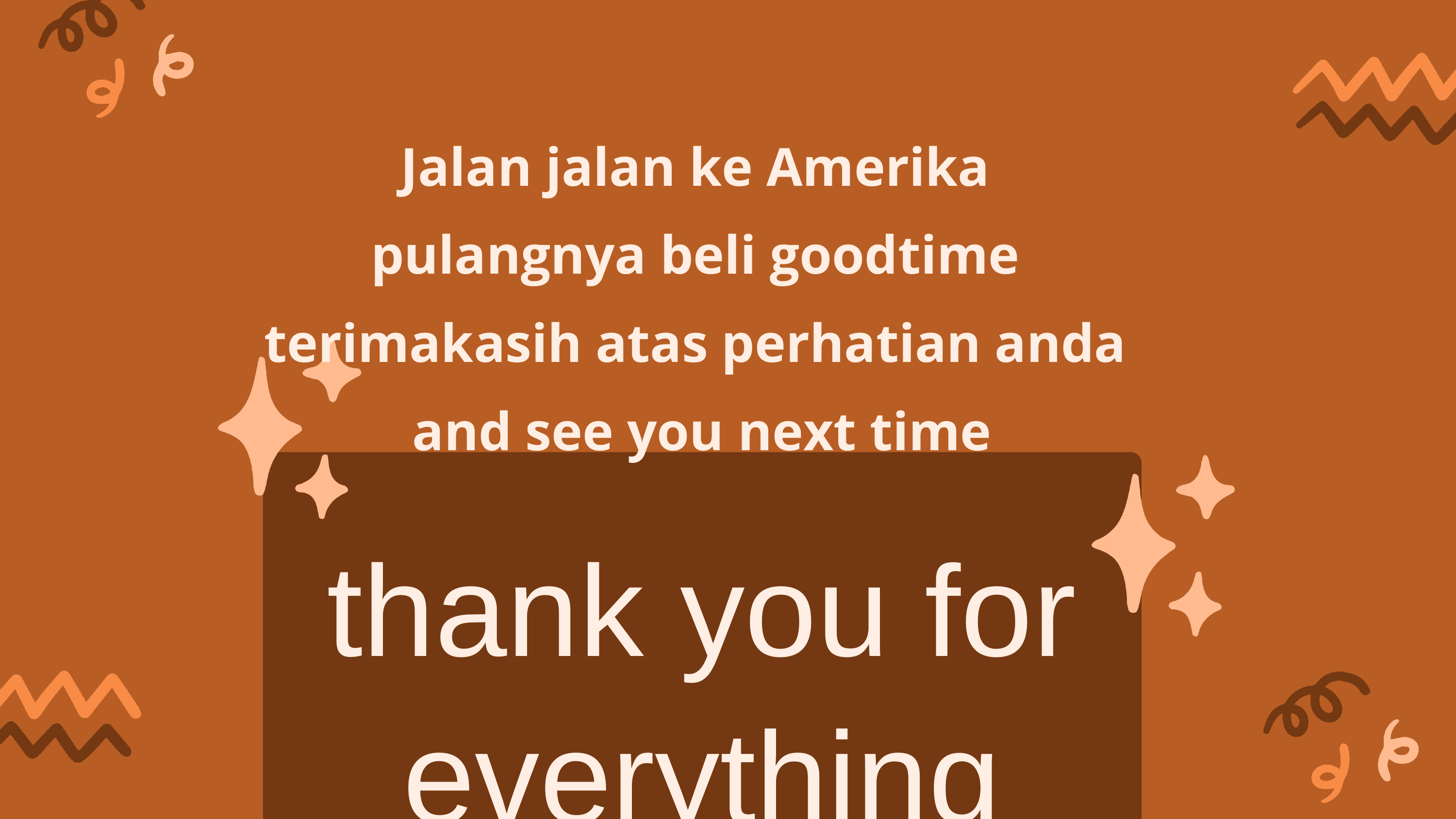

Jalan jalan ke Amerika
pulangnya beli goodtime
terimakasih atas perhatian anda
and see you next time

thank you for everything